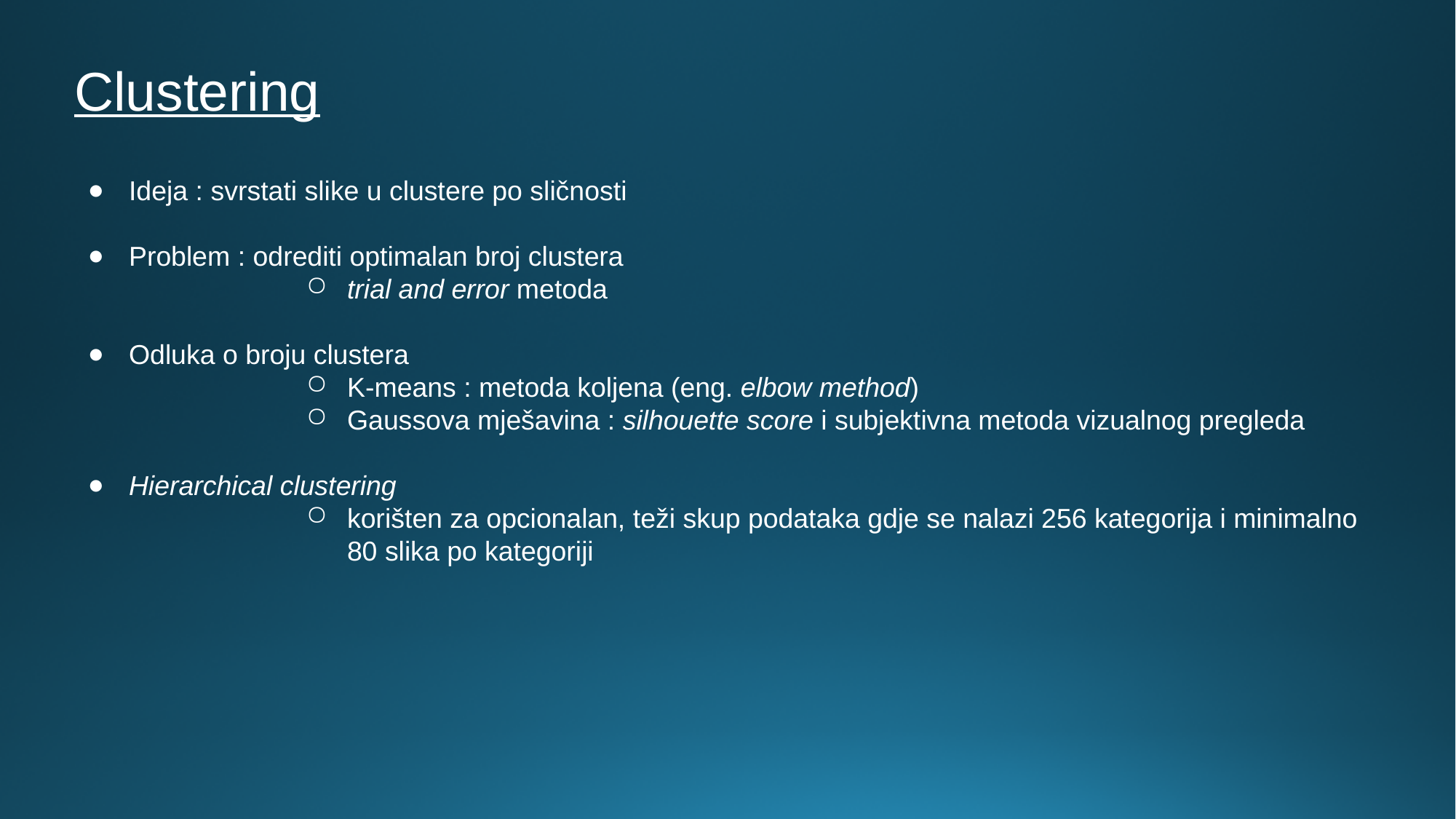

Clustering
Ideja : svrstati slike u clustere po sličnosti

Problem : odrediti optimalan broj clustera
trial and error metoda

Odluka o broju clustera
K-means : metoda koljena (eng. elbow method)
Gaussova mješavina : silhouette score i subjektivna metoda vizualnog pregleda

Hierarchical clustering
korišten za opcionalan, teži skup podataka gdje se nalazi 256 kategorija i minimalno 80 slika po kategoriji